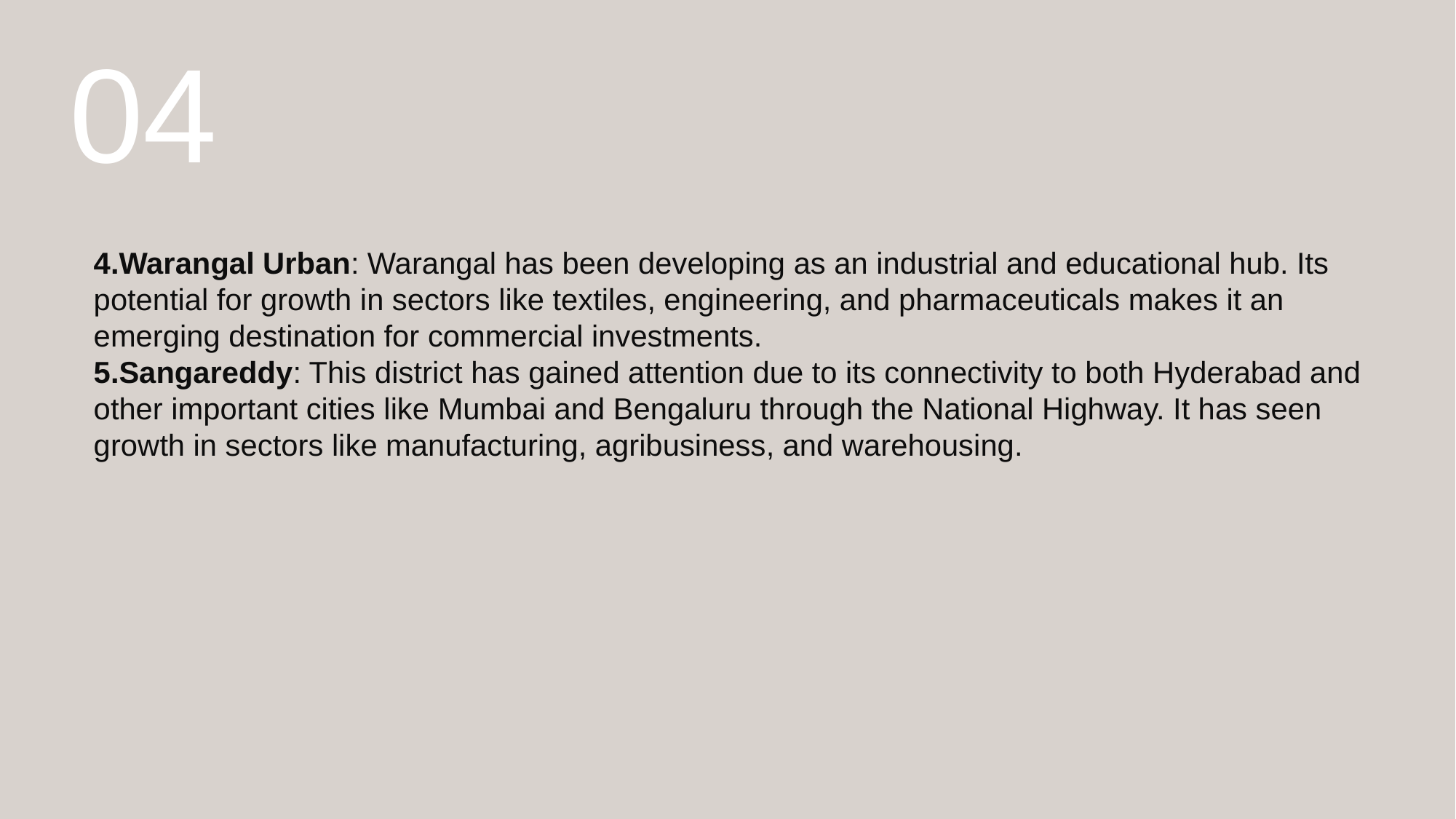

04
4.Warangal Urban: Warangal has been developing as an industrial and educational hub. Its potential for growth in sectors like textiles, engineering, and pharmaceuticals makes it an emerging destination for commercial investments.
5.Sangareddy: This district has gained attention due to its connectivity to both Hyderabad and other important cities like Mumbai and Bengaluru through the National Highway. It has seen growth in sectors like manufacturing, agribusiness, and warehousing.